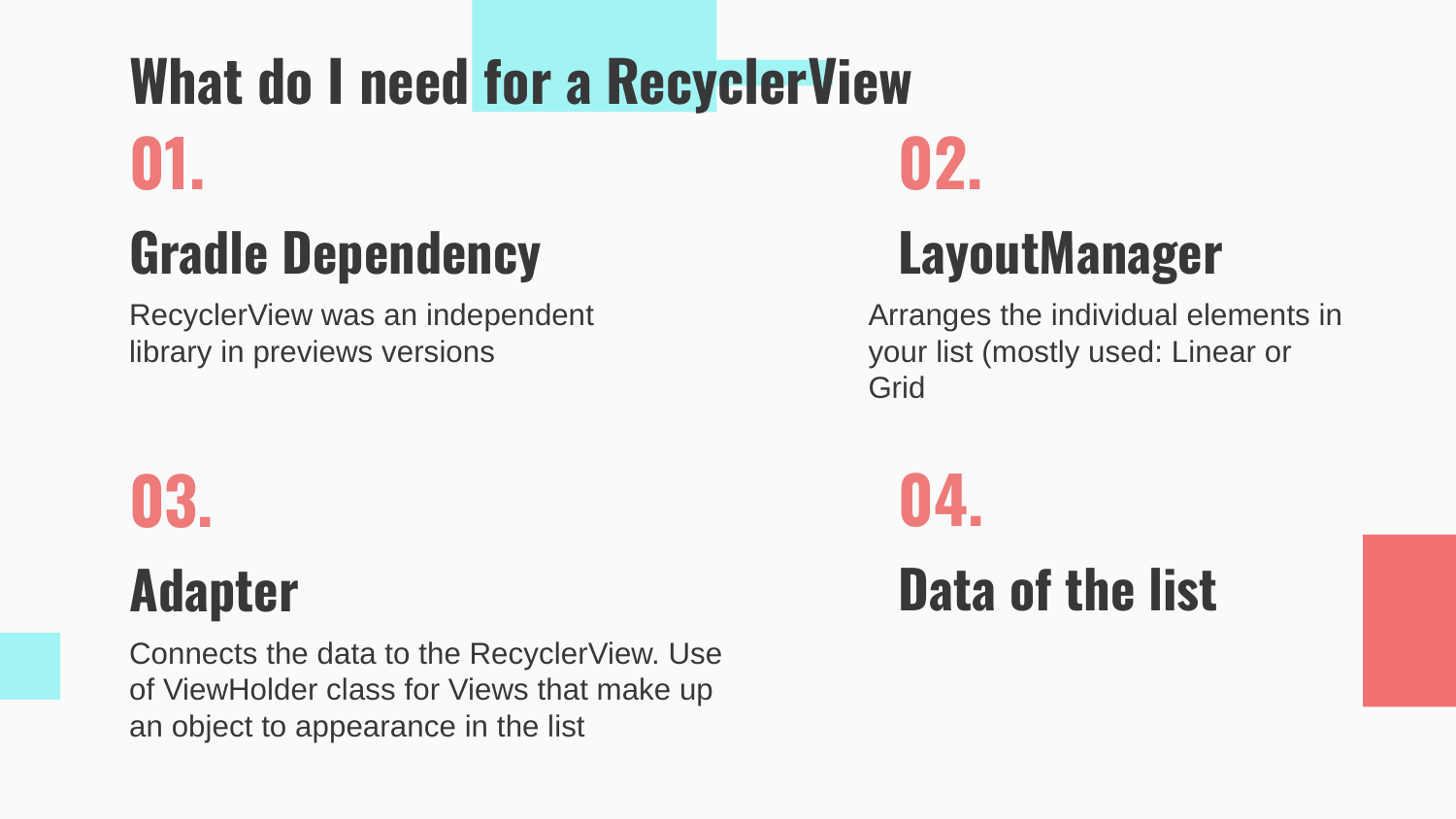

What do I need for a RecyclerView
# 01.
02.

Gradle Dependency
LayoutManager
RecyclerView was an independent library in previews versions
Arranges the individual elements in your list (mostly used: Linear or Grid
04.
03.
Data of the list
Adapter
Connects the data to the RecyclerView. Use of ViewHolder class for Views that make up an object to appearance in the list